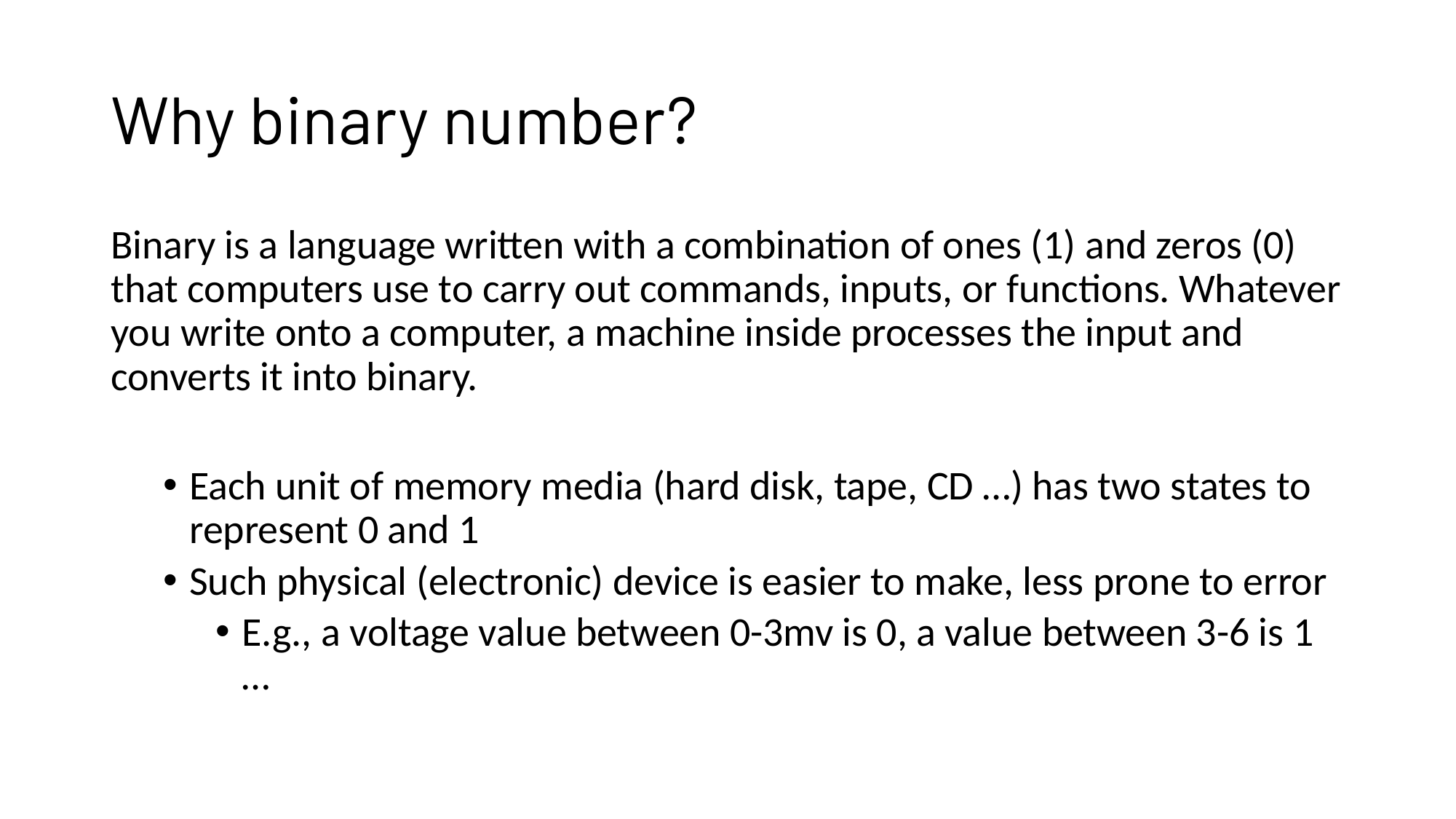

# Why binary number?
Binary is a language written with a combination of ones (1) and zeros (0) that computers use to carry out commands, inputs, or functions. Whatever you write onto a computer, a machine inside processes the input and converts it into binary.

Each unit of memory media (hard disk, tape, CD …) has two states to represent 0 and 1
Such physical (electronic) device is easier to make, less prone to error
E.g., a voltage value between 0-3mv is 0, a value between 3-6 is 1 …